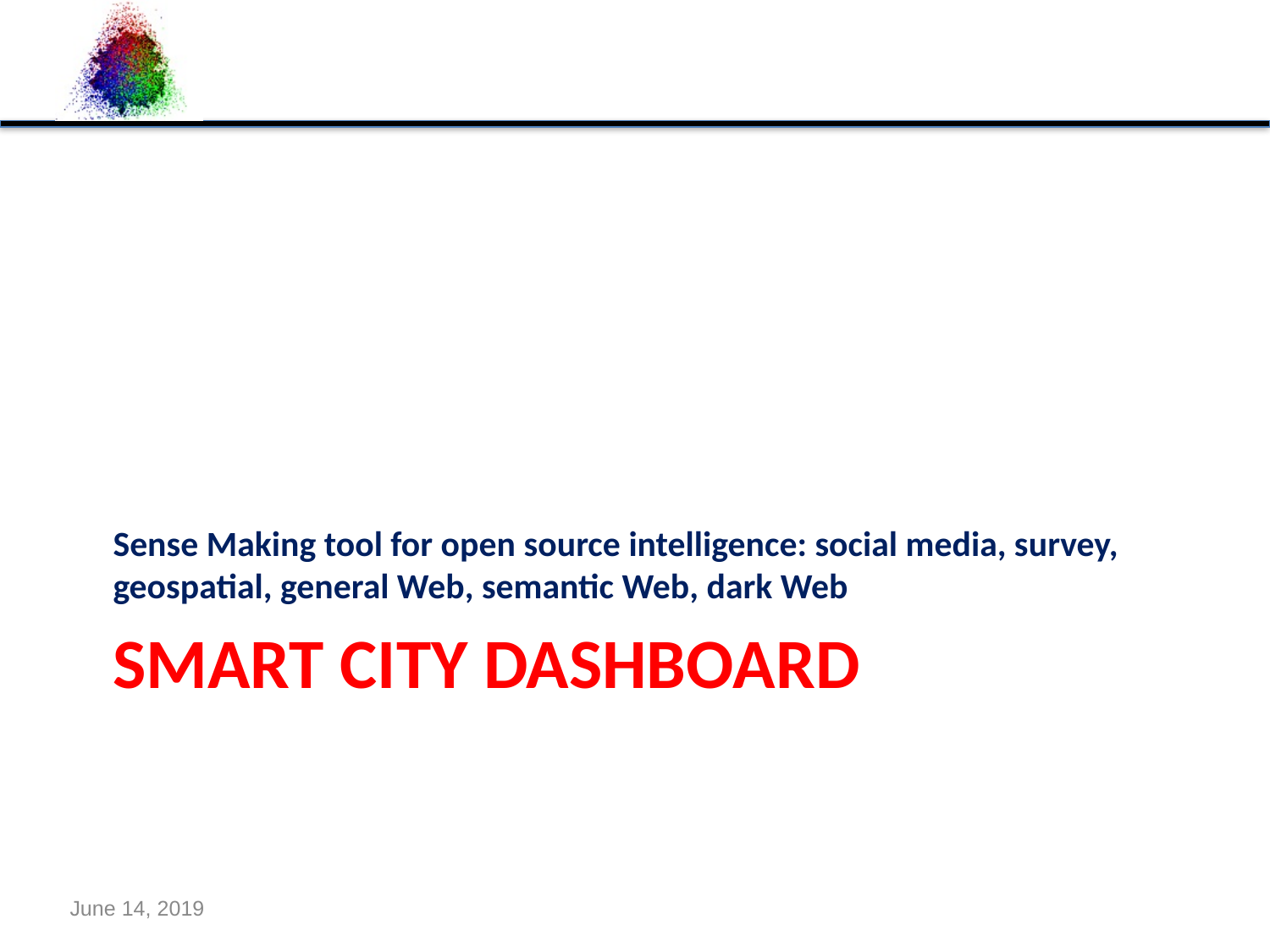

Sense Making tool for open source intelligence: social media, survey, geospatial, general Web, semantic Web, dark Web
# Smart city dashboard
June 14, 2019